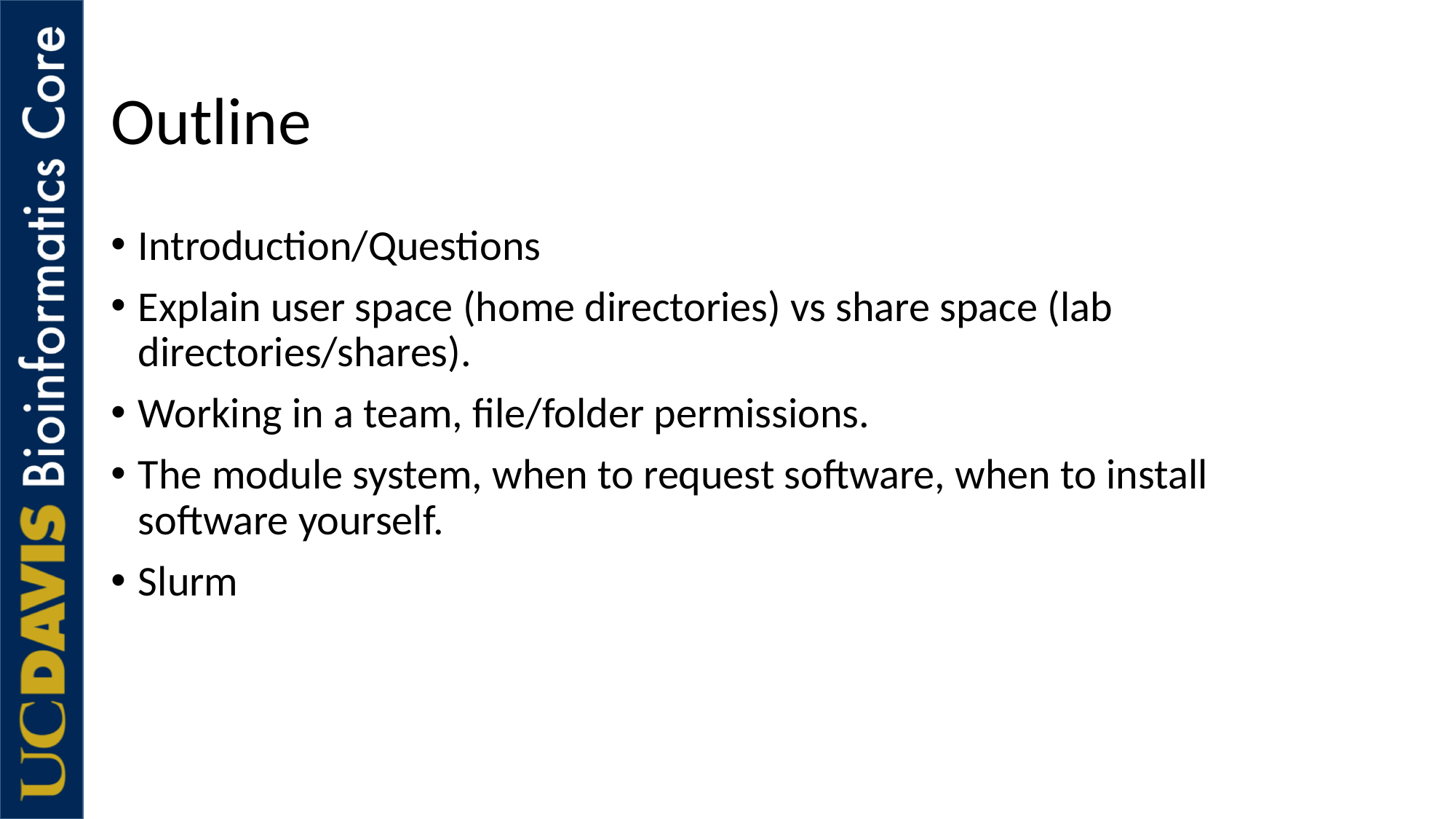

# Outline
Introduction/Questions
Explain user space (home directories) vs share space (lab directories/shares).
Working in a team, file/folder permissions.
The module system, when to request software, when to install software yourself.
Slurm